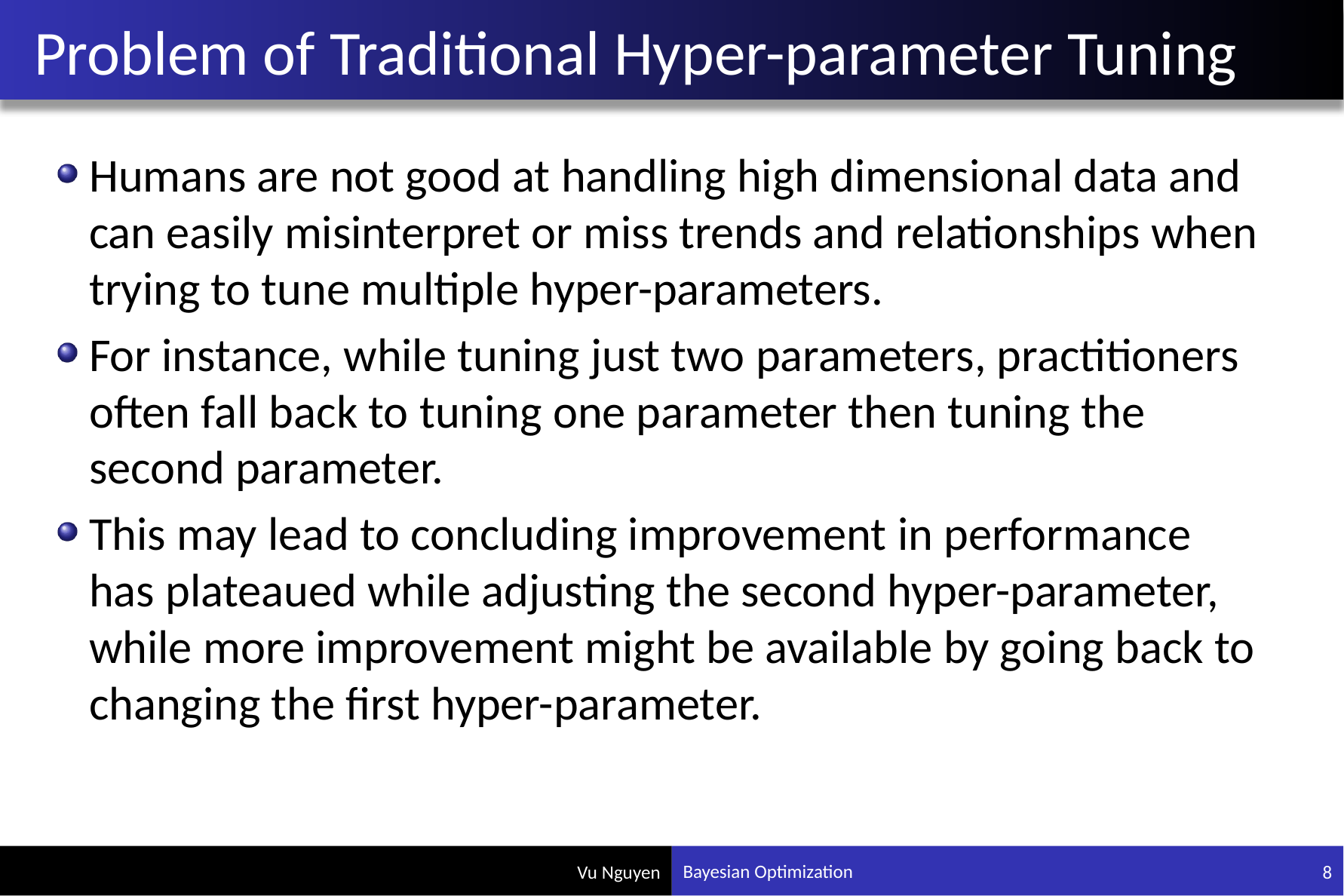

# Problem of Traditional Hyper-parameter Tuning
Humans are not good at handling high dimensional data and can easily misinterpret or miss trends and relationships when trying to tune multiple hyper-parameters.
For instance, while tuning just two parameters, practitioners often fall back to tuning one parameter then tuning the second parameter.
This may lead to concluding improvement in performance has plateaued while adjusting the second hyper-parameter, while more improvement might be available by going back to changing the first hyper-parameter.

Bayesian Optimization
8